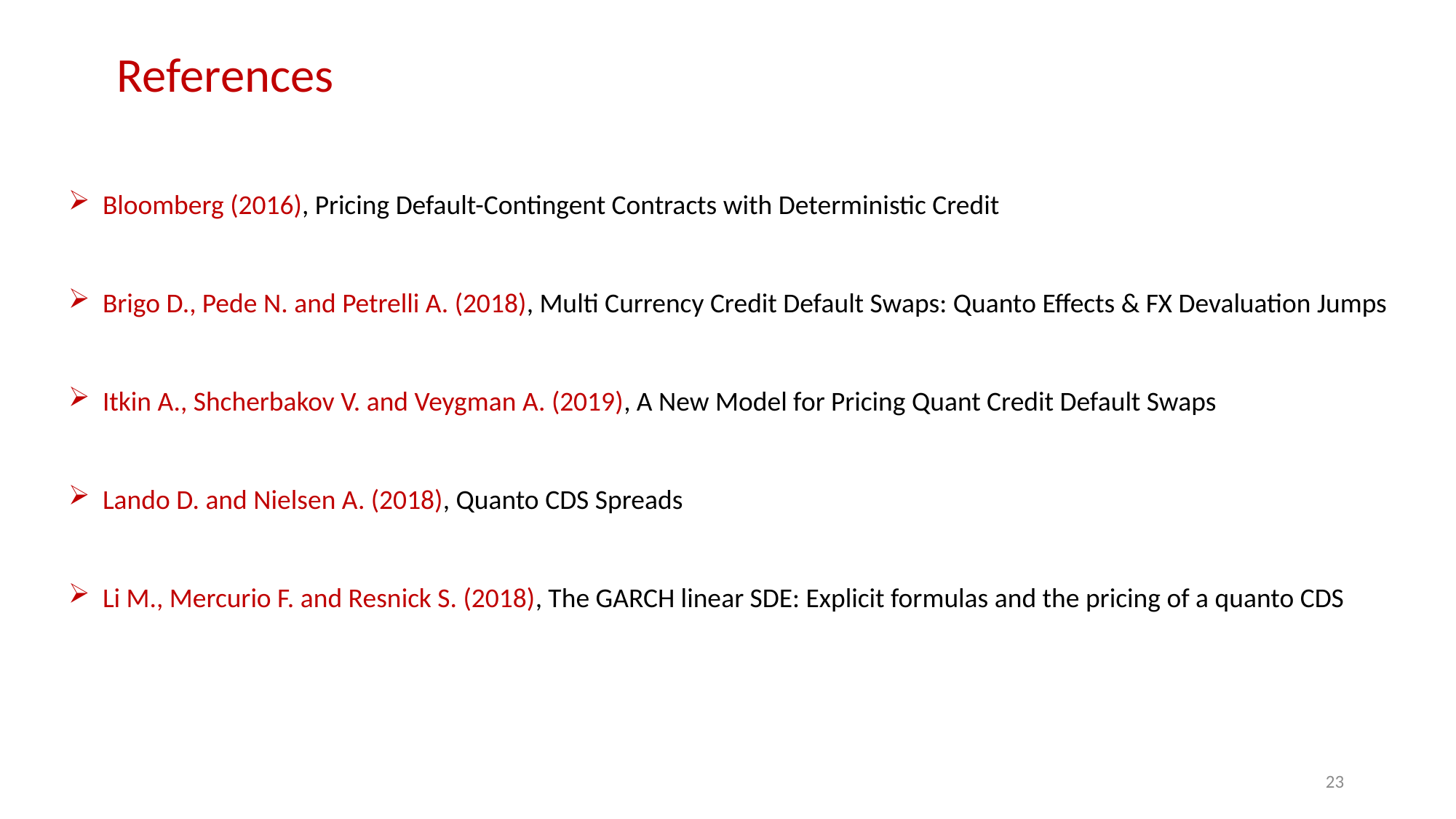

# References
Bloomberg (2016), Pricing Default-Contingent Contracts with Deterministic Credit

Brigo D., Pede N. and Petrelli A. (2018), Multi Currency Credit Default Swaps: Quanto Effects & FX Devaluation Jumps

Itkin A., Shcherbakov V. and Veygman A. (2019), A New Model for Pricing Quant Credit Default Swaps

Lando D. and Nielsen A. (2018), Quanto CDS Spreads

Li M., Mercurio F. and Resnick S. (2018), The GARCH linear SDE: Explicit formulas and the pricing of a quanto CDS

23